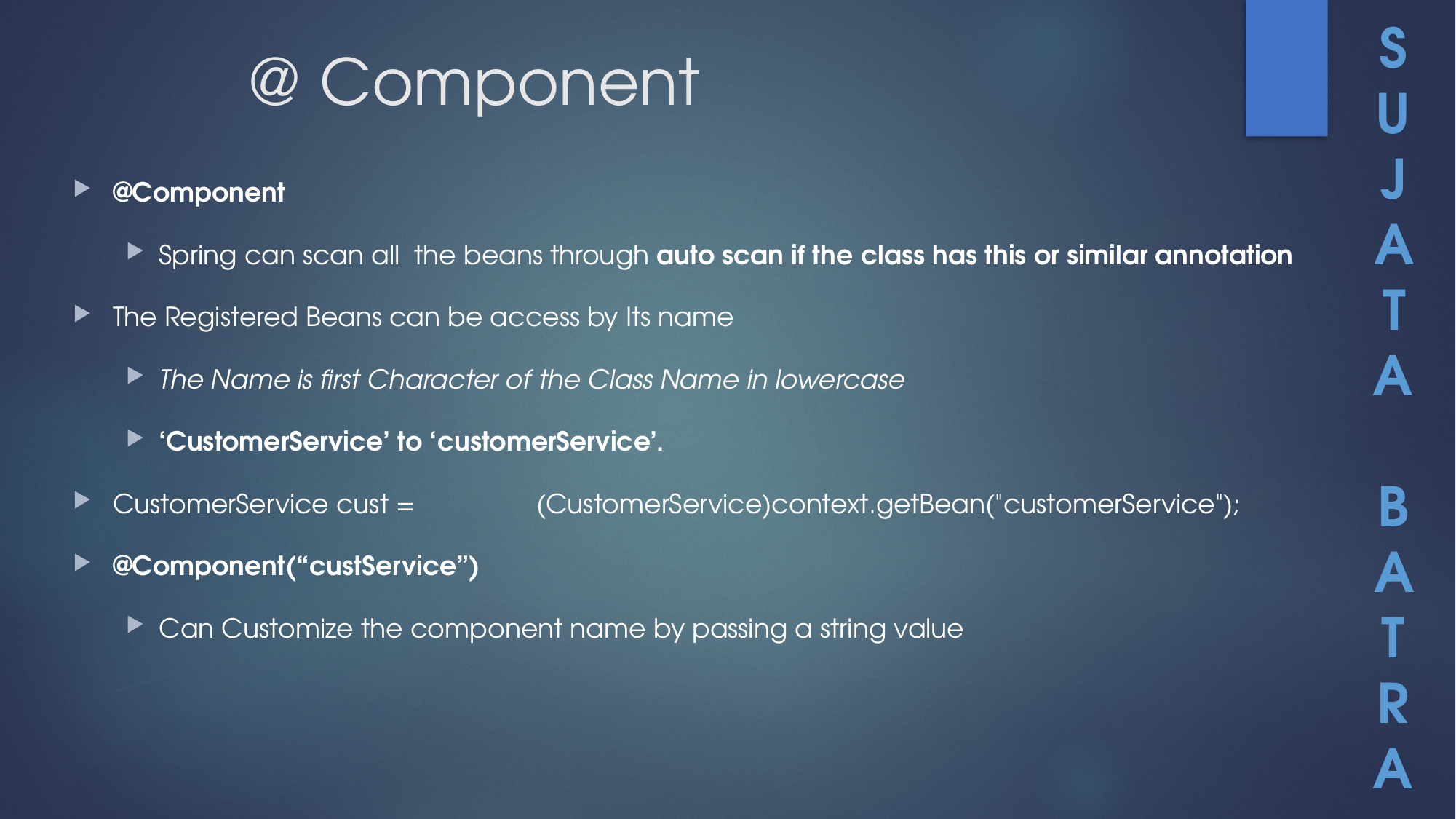

# @ Component
@Component
Spring can scan all  the beans through auto scan if the class has this or similar annotation
The Registered Beans can be access by Its name
The Name is first Character of the Class Name in lowercase
‘CustomerService’ to ‘customerService’.
CustomerService cust =              		(CustomerService)context.getBean("customerService");
@Component(“custService”)
Can Customize the component name by passing a string value